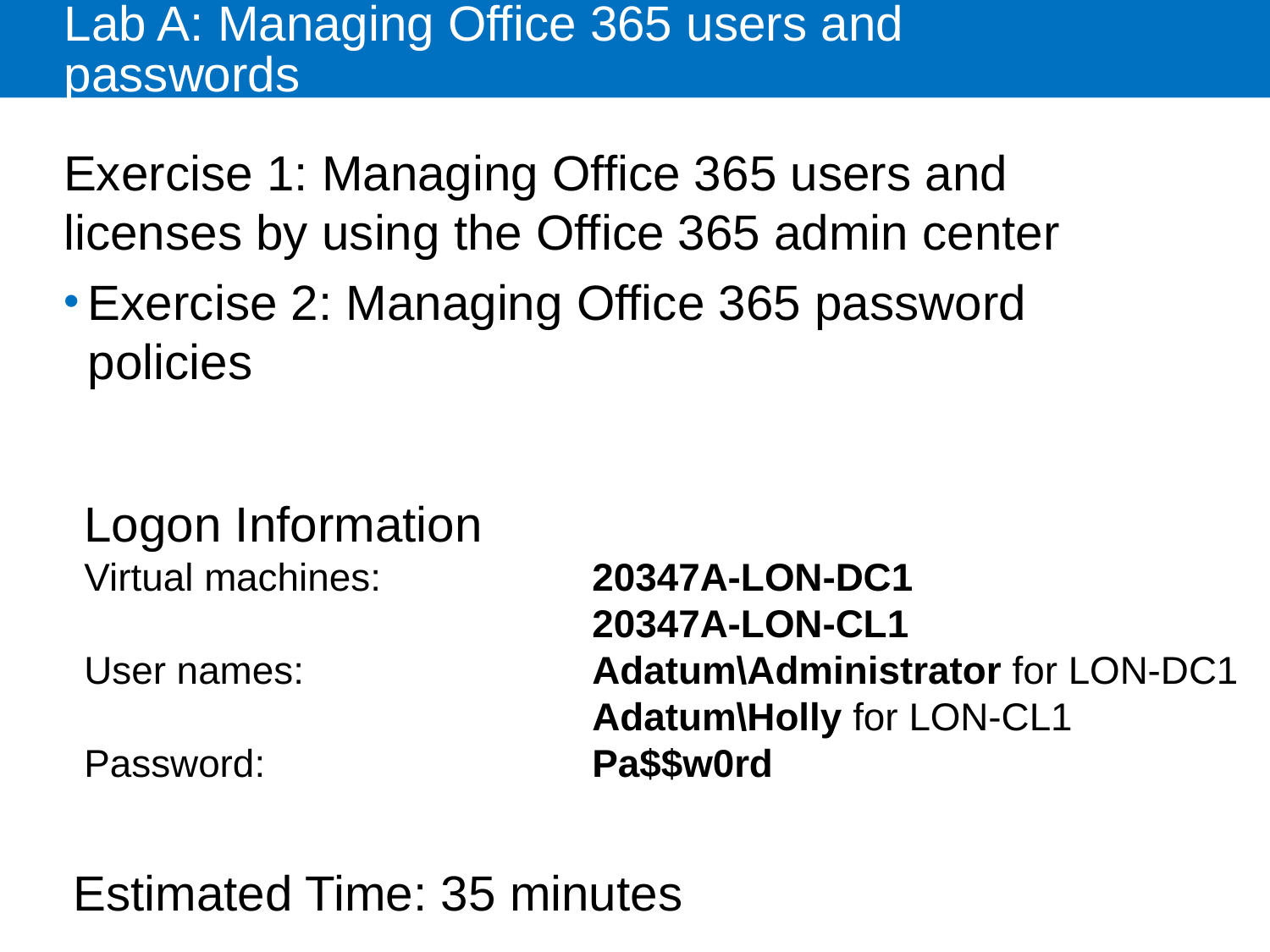

# Lab A: Managing Office 365 users and passwords
Exercise 1: Managing Office 365 users and licenses by using the Office 365 admin center
Exercise 2: Managing Office 365 password policies
Logon Information
Virtual machines: 		20347A-LON-DC1
				20347A-LON-CL1
User names: 			Adatum\Administrator for LON-DC1
				Adatum\Holly for LON-CL1
Password: 			Pa$$w0rd

Estimated Time: 35 minutes